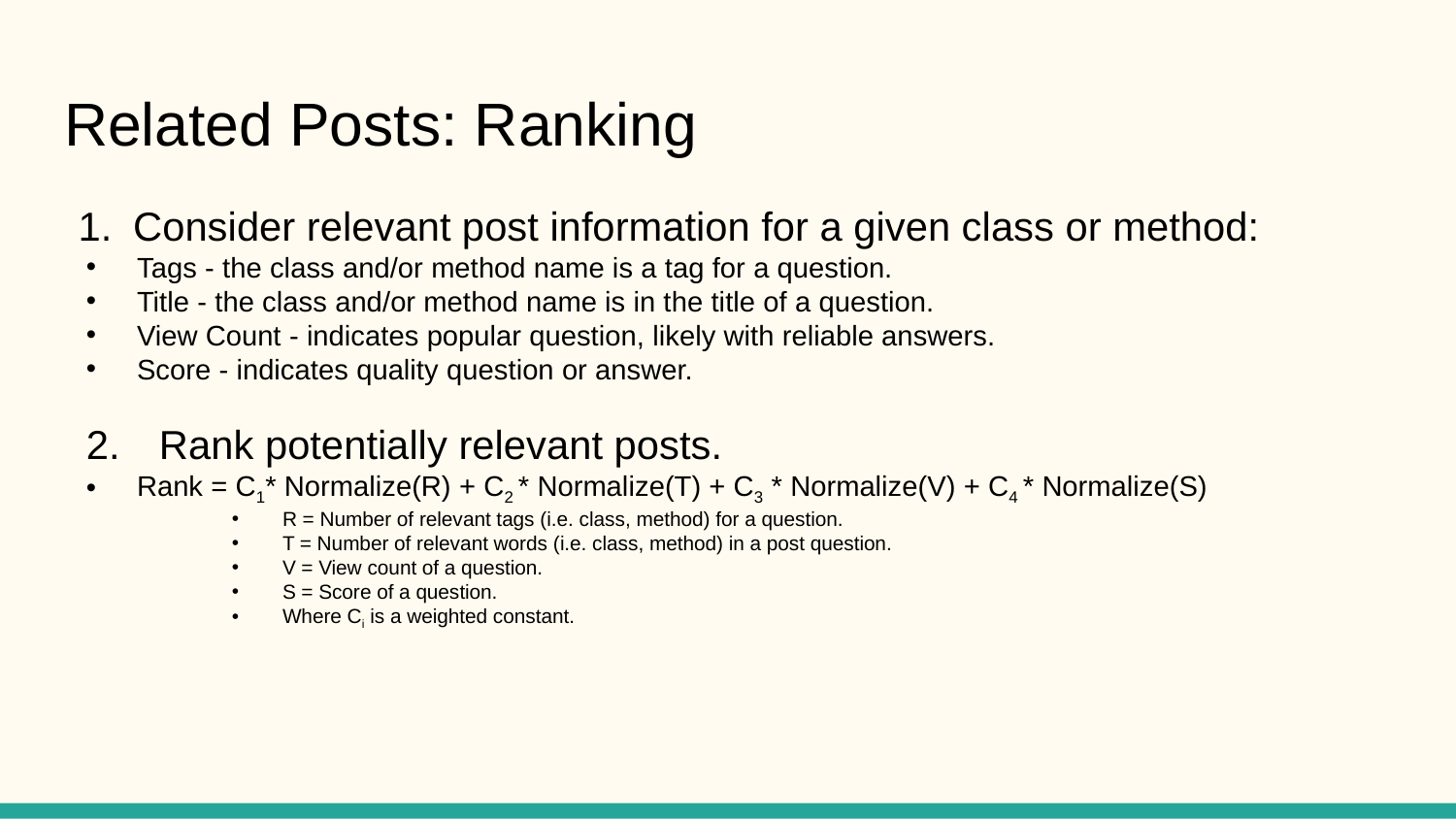

# Related Posts: Ranking
Consider relevant post information for a given class or method:
Tags - the class and/or method name is a tag for a question.
Title - the class and/or method name is in the title of a question.
View Count - indicates popular question, likely with reliable answers.
Score - indicates quality question or answer.

Rank potentially relevant posts.
Rank = C1* Normalize(R) + C2 * Normalize(T) + C3 * Normalize(V) + C4 * Normalize(S)
R = Number of relevant tags (i.e. class, method) for a question.
T = Number of relevant words (i.e. class, method) in a post question.
V = View count of a question.
S = Score of a question.
Where Ci is a weighted constant.